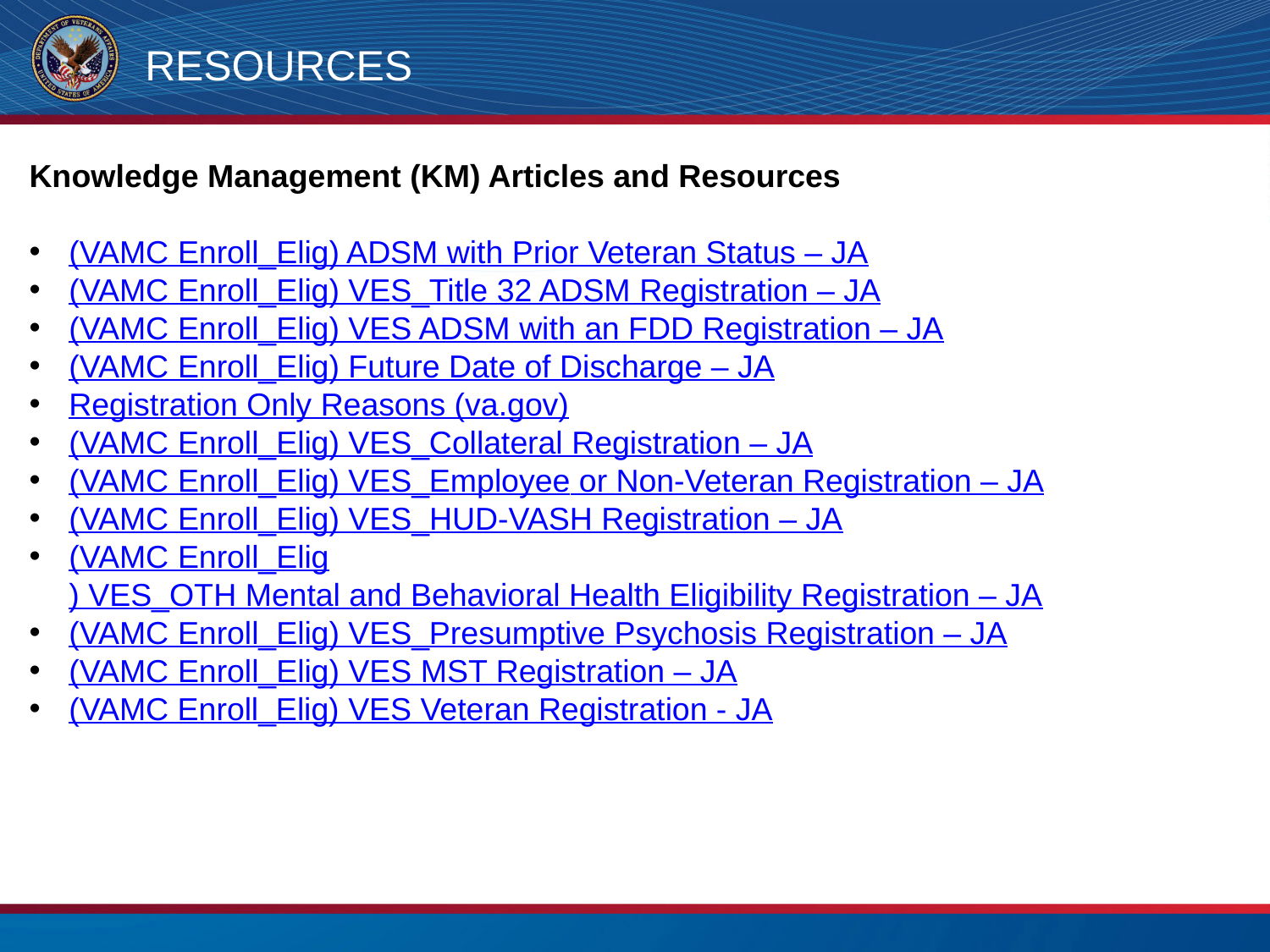

Resources
Knowledge Management (KM) Articles and Resources

(VAMC Enroll_Elig) ADSM with Prior Veteran Status – JA
(VAMC Enroll_Elig) VES_Title 32 ADSM Registration – JA
(VAMC Enroll_Elig) VES ADSM with an FDD Registration – JA
(VAMC Enroll_Elig) Future Date of Discharge – JA
Registration Only Reasons (va.gov)
(VAMC Enroll_Elig) VES_Collateral Registration – JA
(VAMC Enroll_Elig) VES_Employee or Non-Veteran Registration – JA
(VAMC Enroll_Elig) VES_HUD-VASH Registration – JA
(VAMC Enroll_Elig) VES_OTH Mental and Behavioral Health Eligibility Registration – JA
(VAMC Enroll_Elig) VES_Presumptive Psychosis Registration – JA
(VAMC Enroll_Elig) VES MST Registration – JA
(VAMC Enroll_Elig) VES Veteran Registration - JA